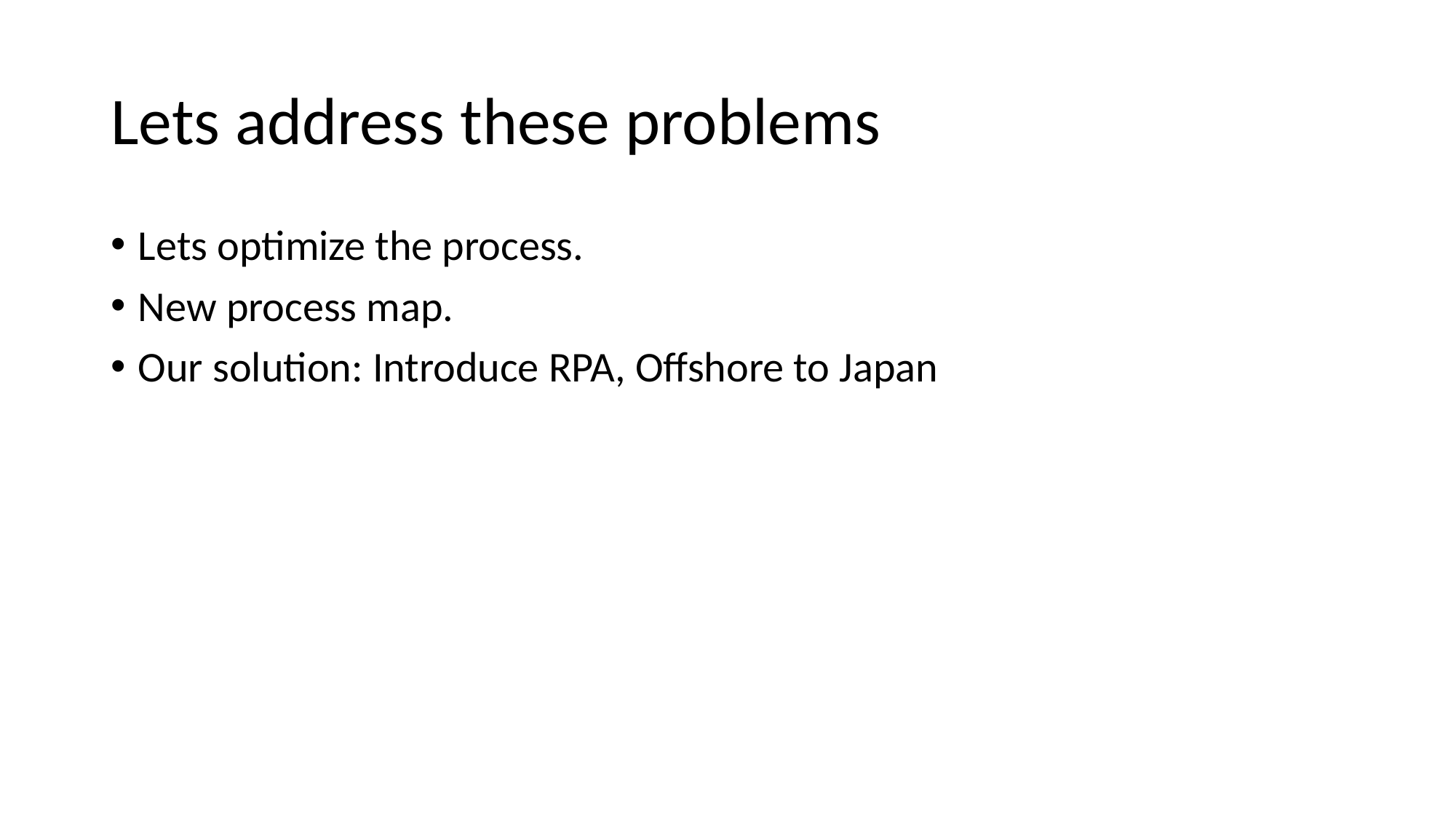

# Lets address these problems
Lets optimize the process.
New process map.
Our solution: Introduce RPA, Offshore to Japan